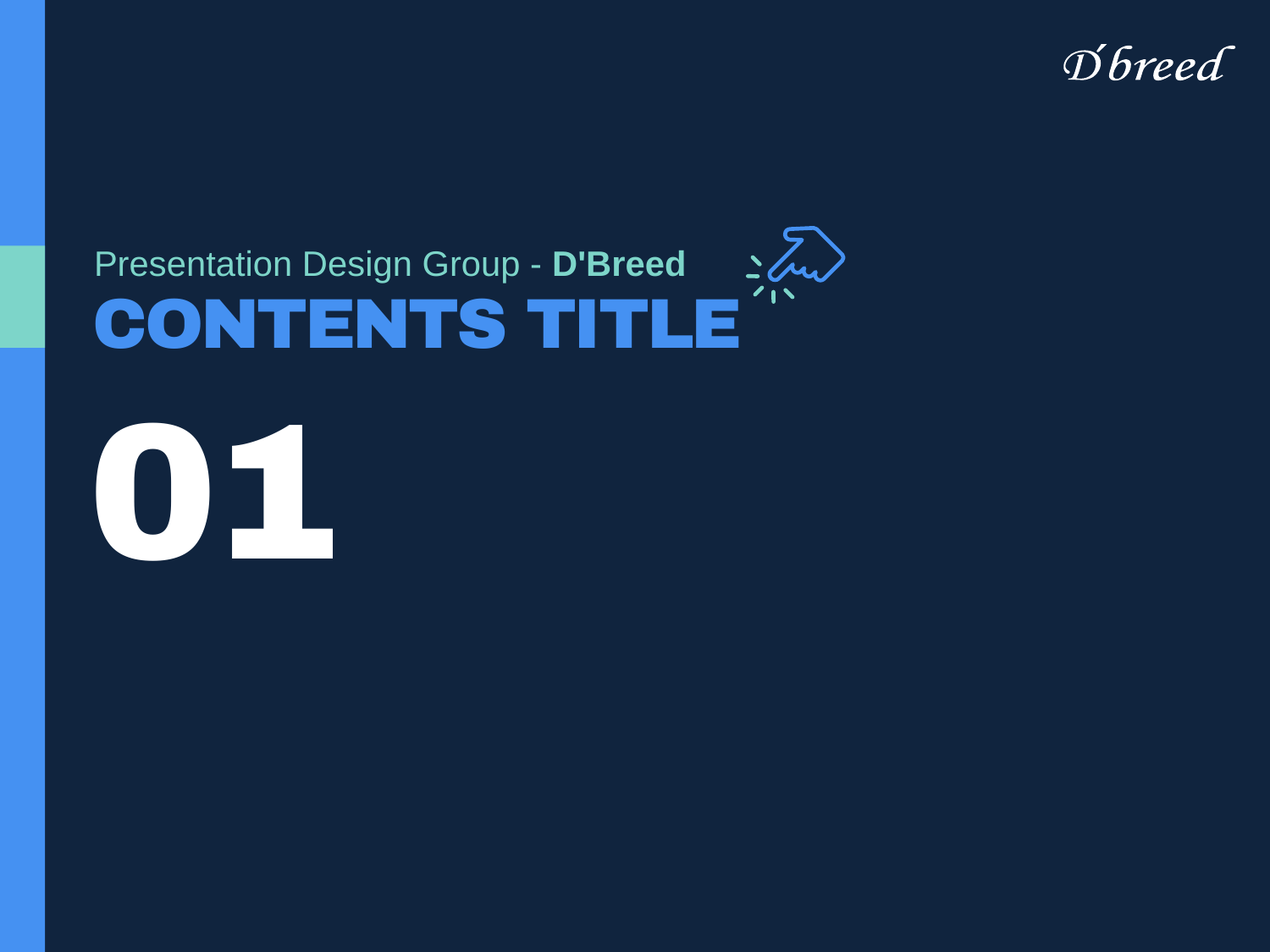

Presentation Design Group - D'Breed
CONTENTS TITLE
01